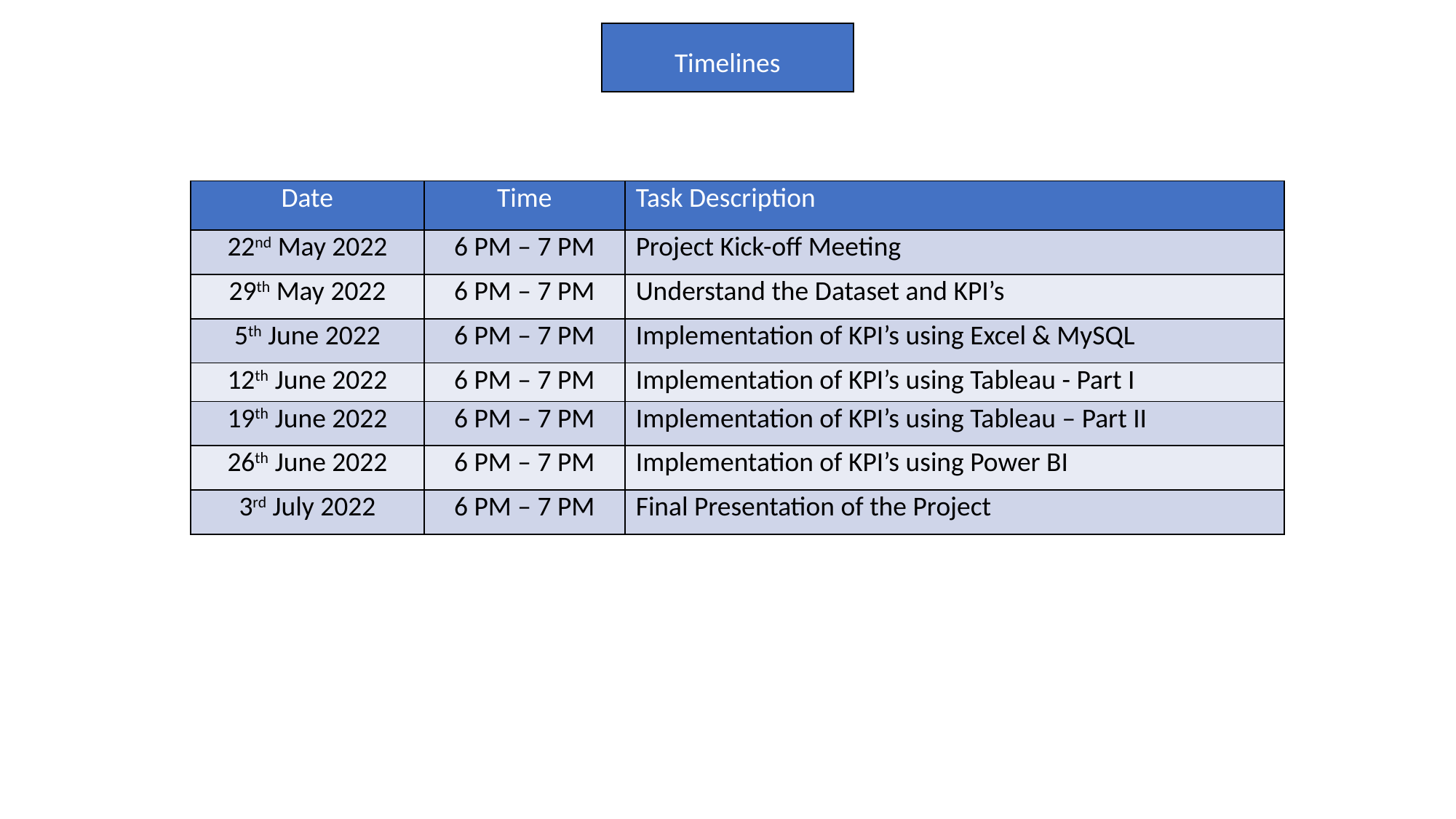

Timelines
| Date | Time | Task Description |
| --- | --- | --- |
| 22nd May 2022 | 6 PM – 7 PM | Project Kick-off Meeting |
| 29th May 2022 | 6 PM – 7 PM | Understand the Dataset and KPI’s |
| 5th June 2022 | 6 PM – 7 PM | Implementation of KPI’s using Excel & MySQL |
| 12th June 2022 | 6 PM – 7 PM | Implementation of KPI’s using Tableau - Part I |
| 19th June 2022 | 6 PM – 7 PM | Implementation of KPI’s using Tableau – Part II |
| 26th June 2022 | 6 PM – 7 PM | Implementation of KPI’s using Power BI |
| 3rd July 2022 | 6 PM – 7 PM | Final Presentation of the Project |